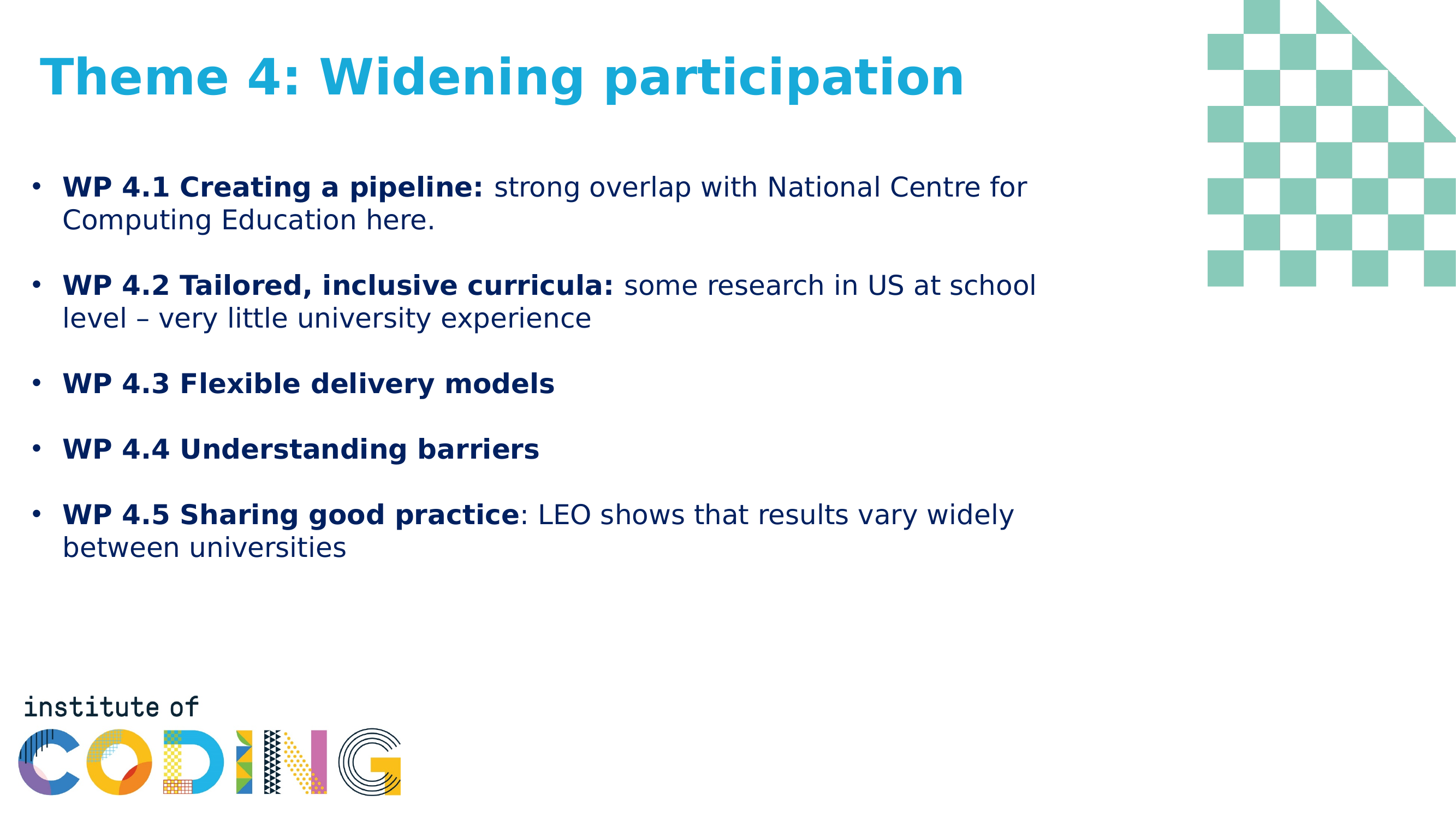

# Theme 4: Widening participation
WP 4.1 Creating a pipeline: strong overlap with National Centre for Computing Education here.

WP 4.2 Tailored, inclusive curricula: some research in US at school level – very little university experience

WP 4.3 Flexible delivery models

WP 4.4 Understanding barriers

WP 4.5 Sharing good practice: LEO shows that results vary widely between universities